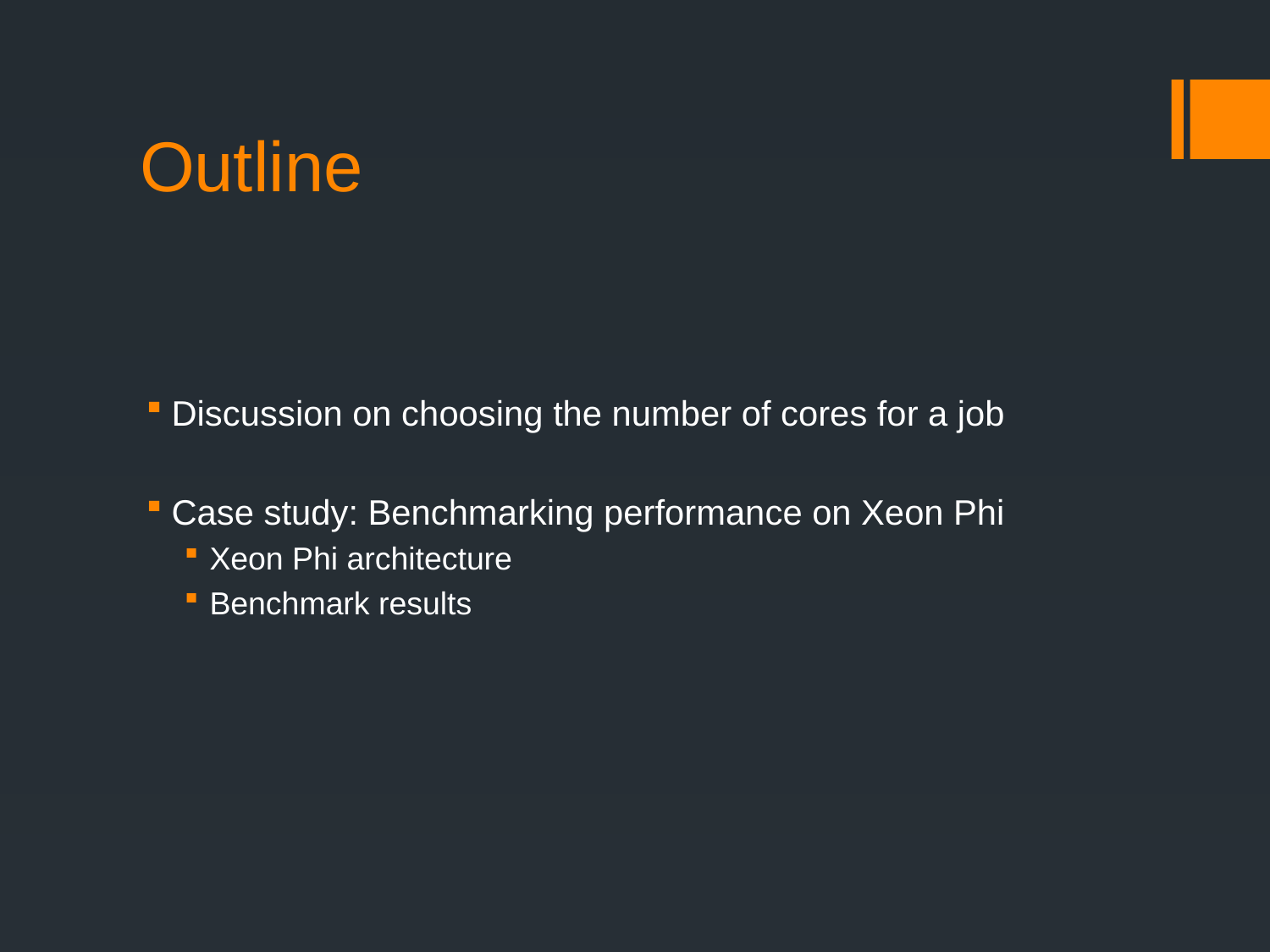

# Outline
Discussion on choosing the number of cores for a job

Case study: Benchmarking performance on Xeon Phi
Xeon Phi architecture
Benchmark results